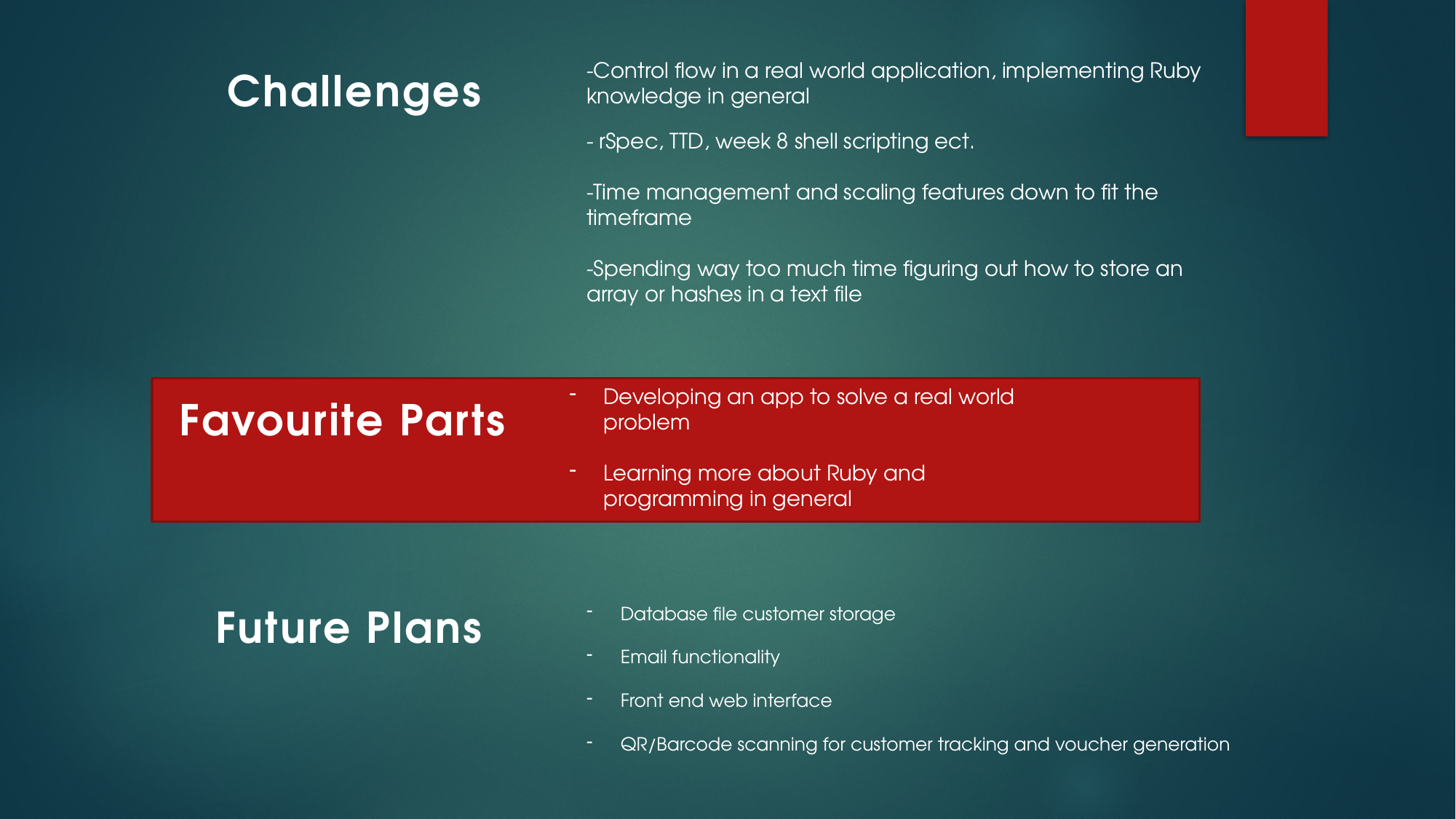

Challenges
-Control flow in a real world application, implementing Ruby knowledge in general

- rSpec, TTD, week 8 shell scripting ect.

-Time management and scaling features down to fit the timeframe

-Spending way too much time figuring out how to store an array or hashes in a text file

#
Favourite Parts

Developing an app to solve a real world problem

Learning more about Ruby and programming in general

Future Plans
Database file customer storage

Email functionality

Front end web interface

QR/Barcode scanning for customer tracking and voucher generation